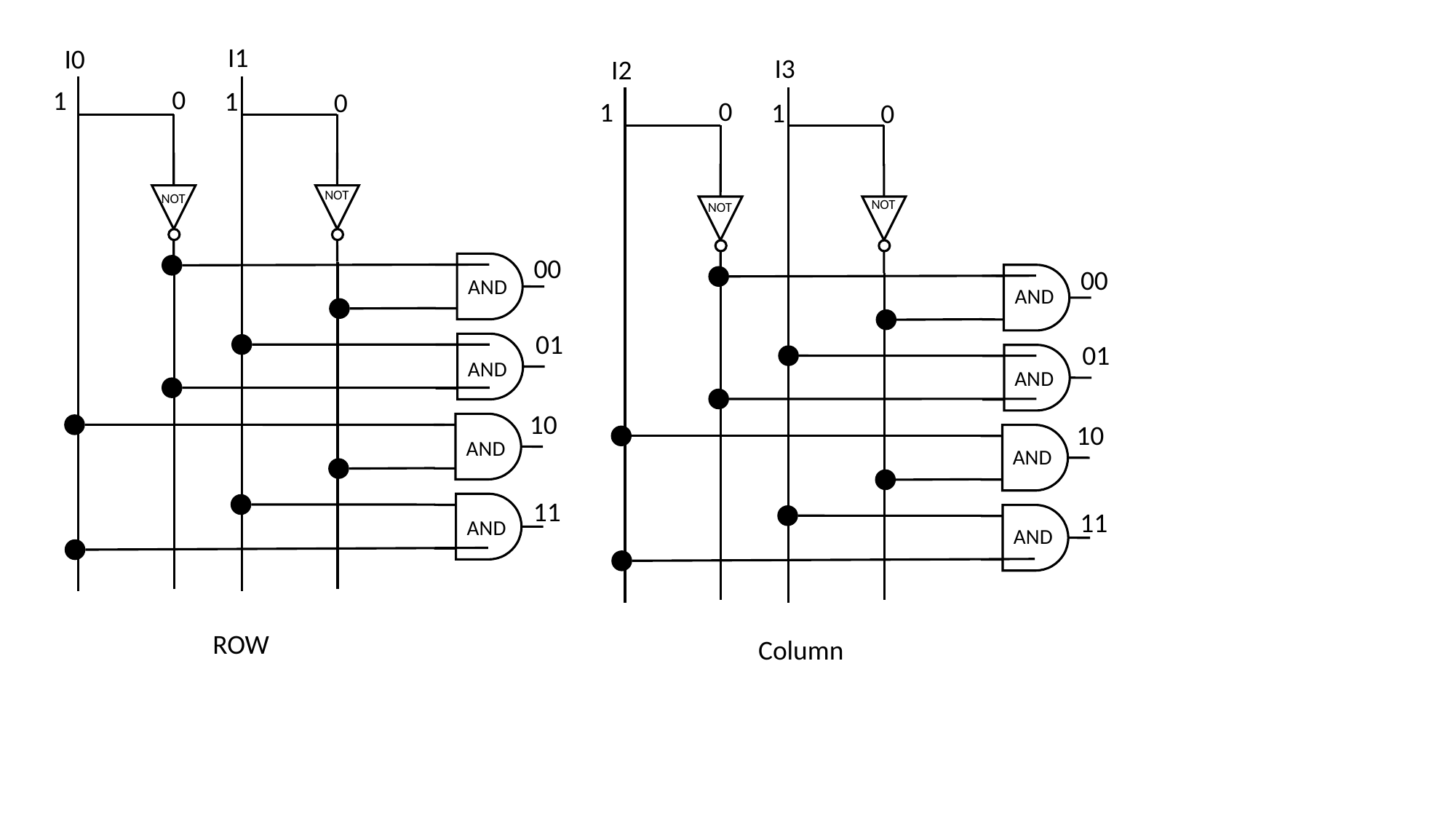

I1
I0
I3
I2
0
1
1
0
0
1
1
0

NOT
NOT
NOT
NOT
00

00

AND
AND

01
01

AND
AND

10
10

AND
AND

11

11

AND
AND

ROW
Column